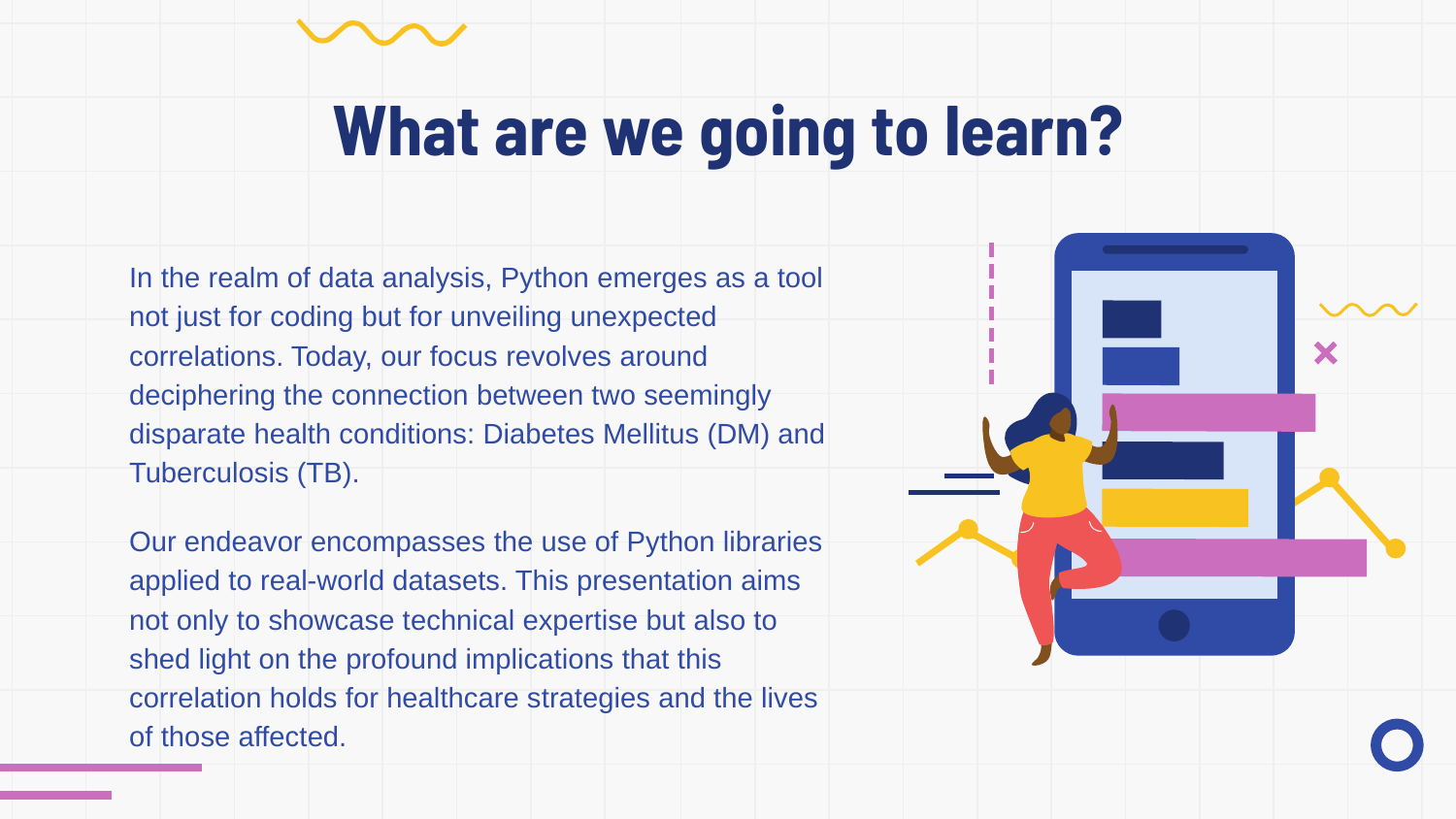

# What are we going to learn?

In the realm of data analysis, Python emerges as a tool not just for coding but for unveiling unexpected correlations. Today, our focus revolves around deciphering the connection between two seemingly disparate health conditions: Diabetes Mellitus (DM) and Tuberculosis (TB).
Our endeavor encompasses the use of Python libraries applied to real-world datasets. This presentation aims not only to showcase technical expertise but also to shed light on the profound implications that this correlation holds for healthcare strategies and the lives of those affected.